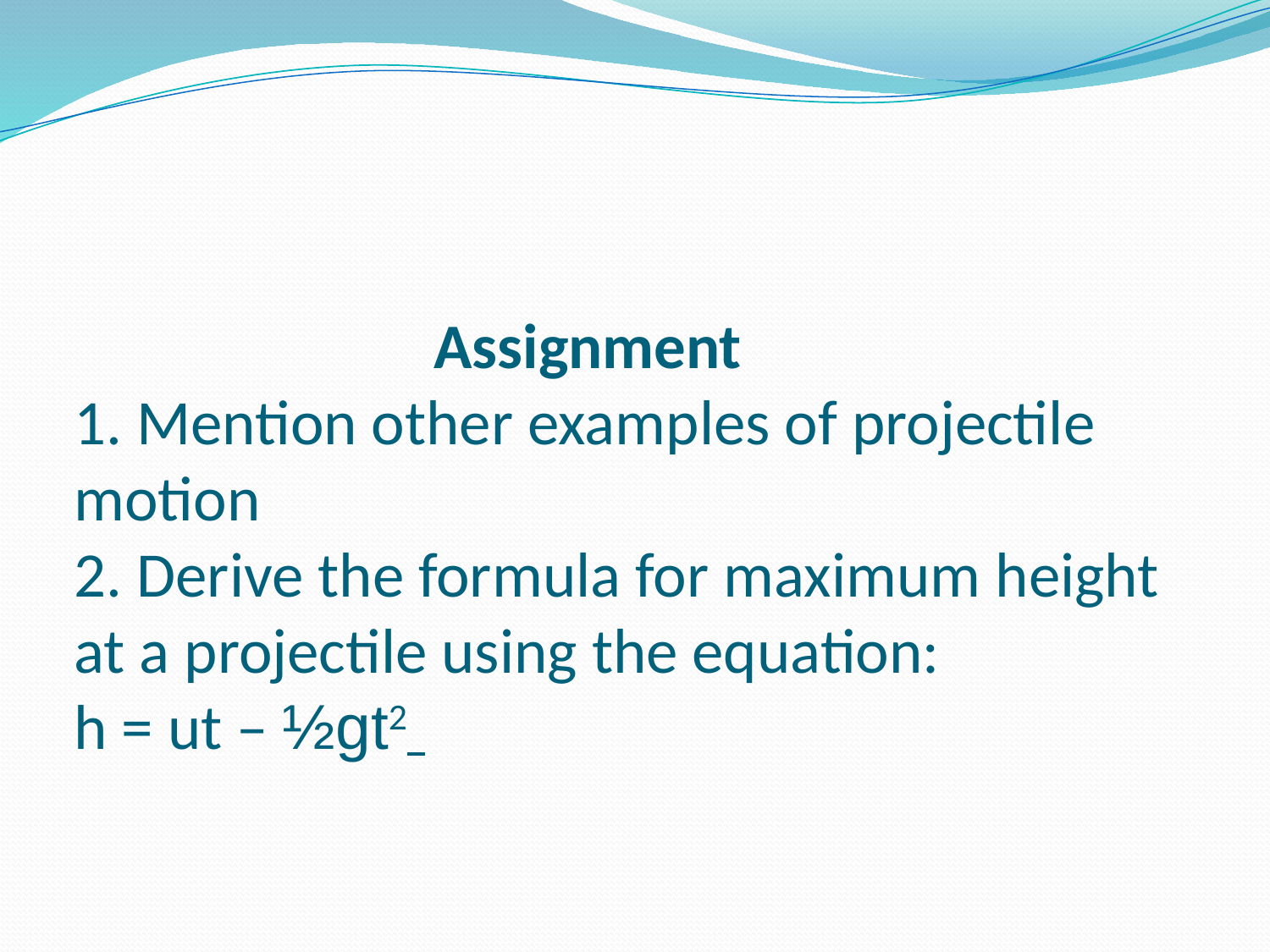

# Assignment 1. Mention other examples of projectile motion 2. Derive the formula for maximum height at a projectile using the equation: h = ut – ½gt2